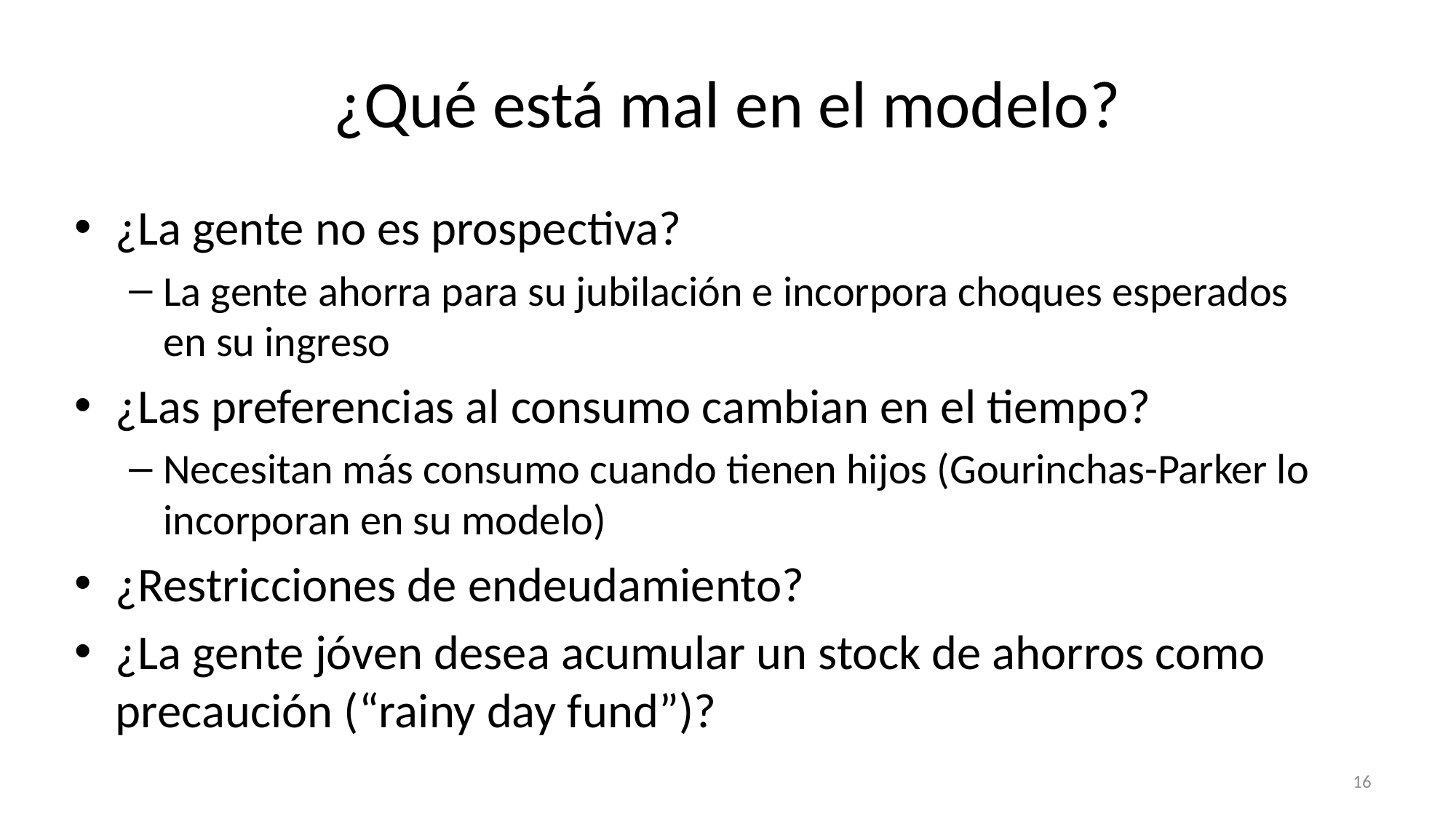

# ¿Qué está mal en el modelo?
¿La gente no es prospectiva?
La gente ahorra para su jubilación e incorpora choques esperados en su ingreso
¿Las preferencias al consumo cambian en el tiempo?
Necesitan más consumo cuando tienen hijos (Gourinchas-Parker lo incorporan en su modelo)
¿Restricciones de endeudamiento?
¿La gente jóven desea acumular un stock de ahorros como precaución (“rainy day fund”)?
16